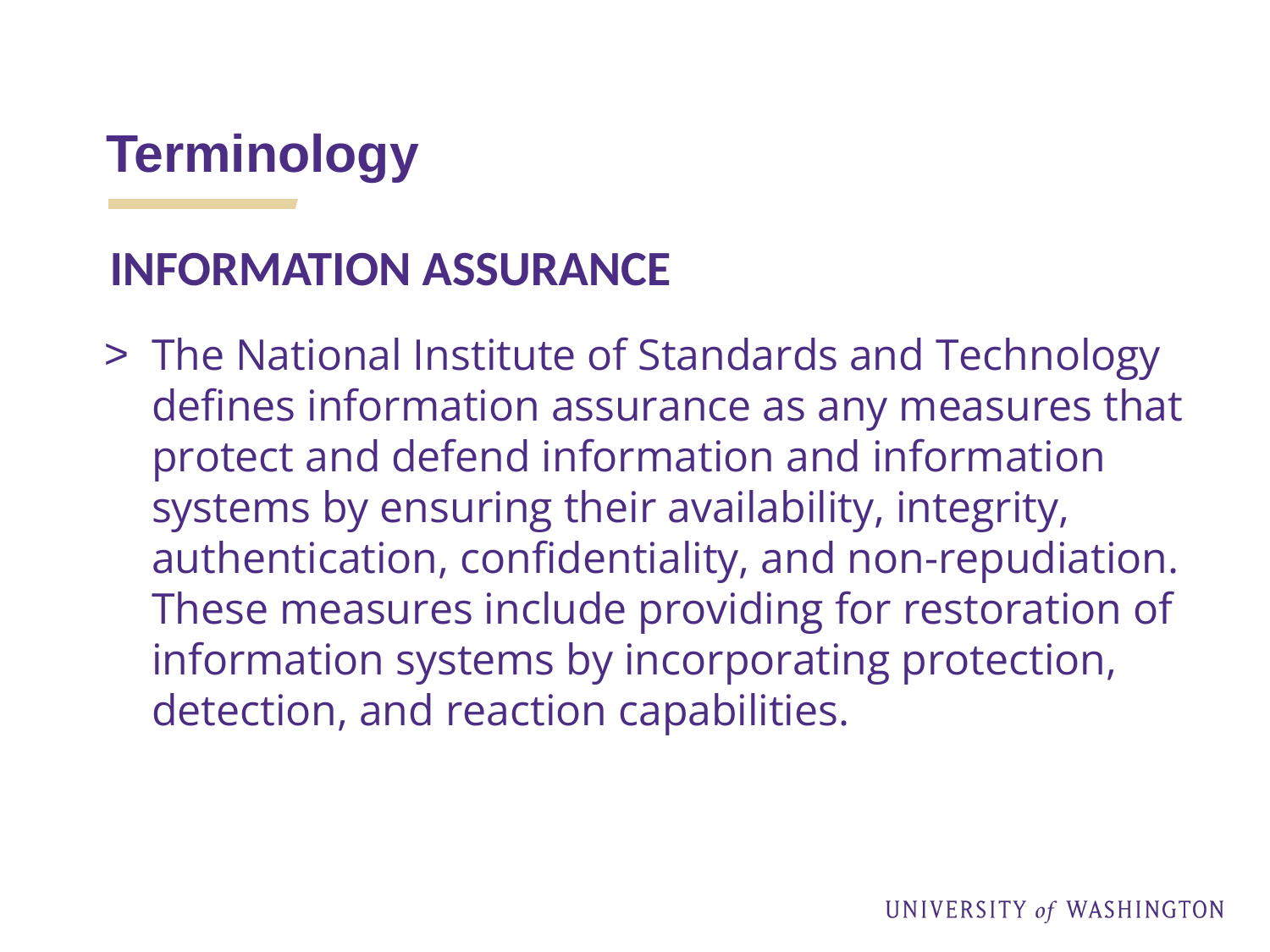

# Terminology
INFORMATION ASSURANCE
The National Institute of Standards and Technology defines information assurance as any measures that protect and defend information and information systems by ensuring their availability, integrity, authentication, confidentiality, and non-repudiation. These measures include providing for restoration of information systems by incorporating protection, detection, and reaction capabilities.